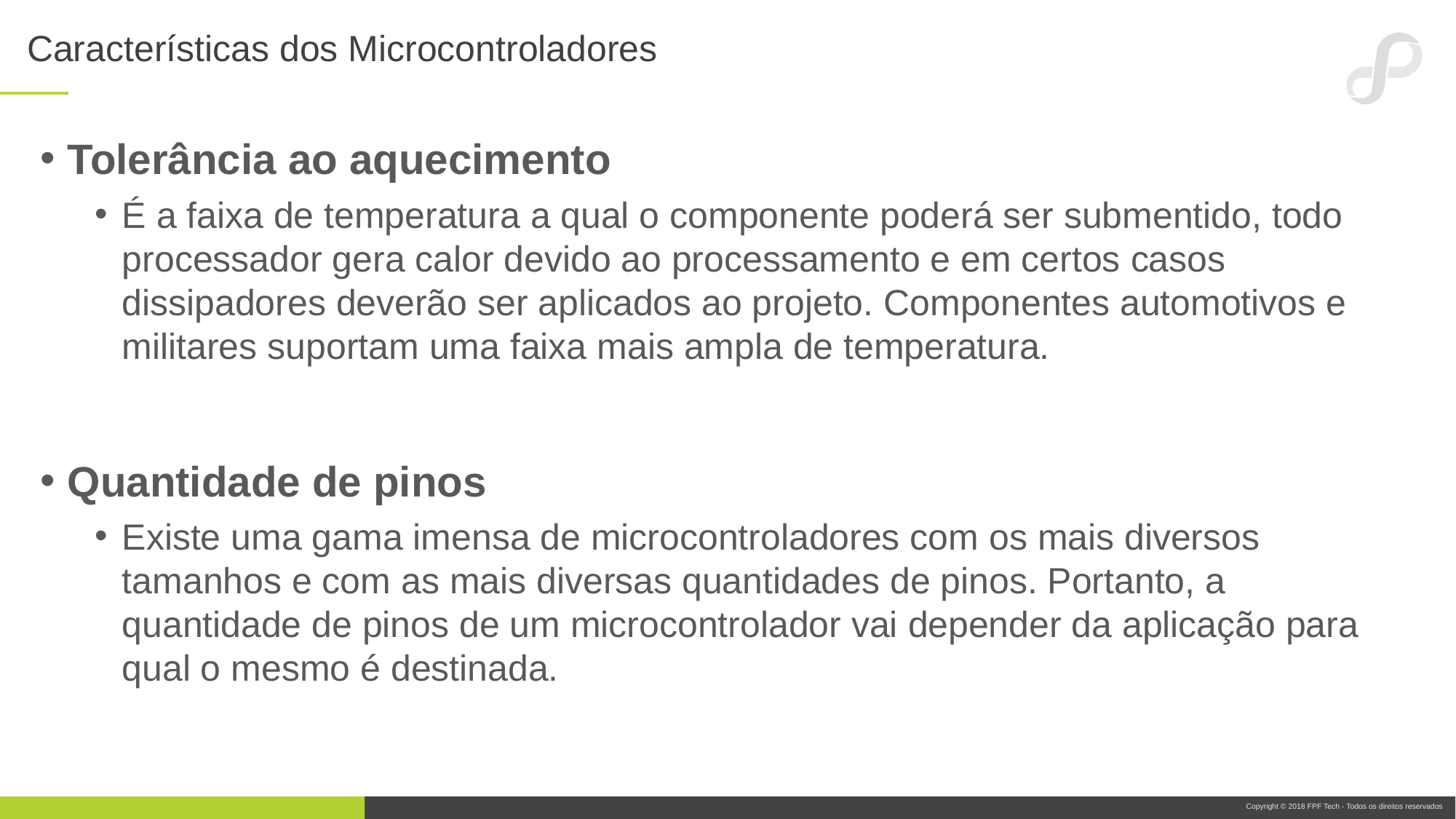

# Características dos Microcontroladores
Tolerância ao aquecimento
É a faixa de temperatura a qual o componente poderá ser submentido, todo processador gera calor devido ao processamento e em certos casos dissipadores deverão ser aplicados ao projeto. Componentes automotivos e militares suportam uma faixa mais ampla de temperatura.

Quantidade de pinos
Existe uma gama imensa de microcontroladores com os mais diversos tamanhos e com as mais diversas quantidades de pinos. Portanto, a quantidade de pinos de um microcontrolador vai depender da aplicação para qual o mesmo é destinada.